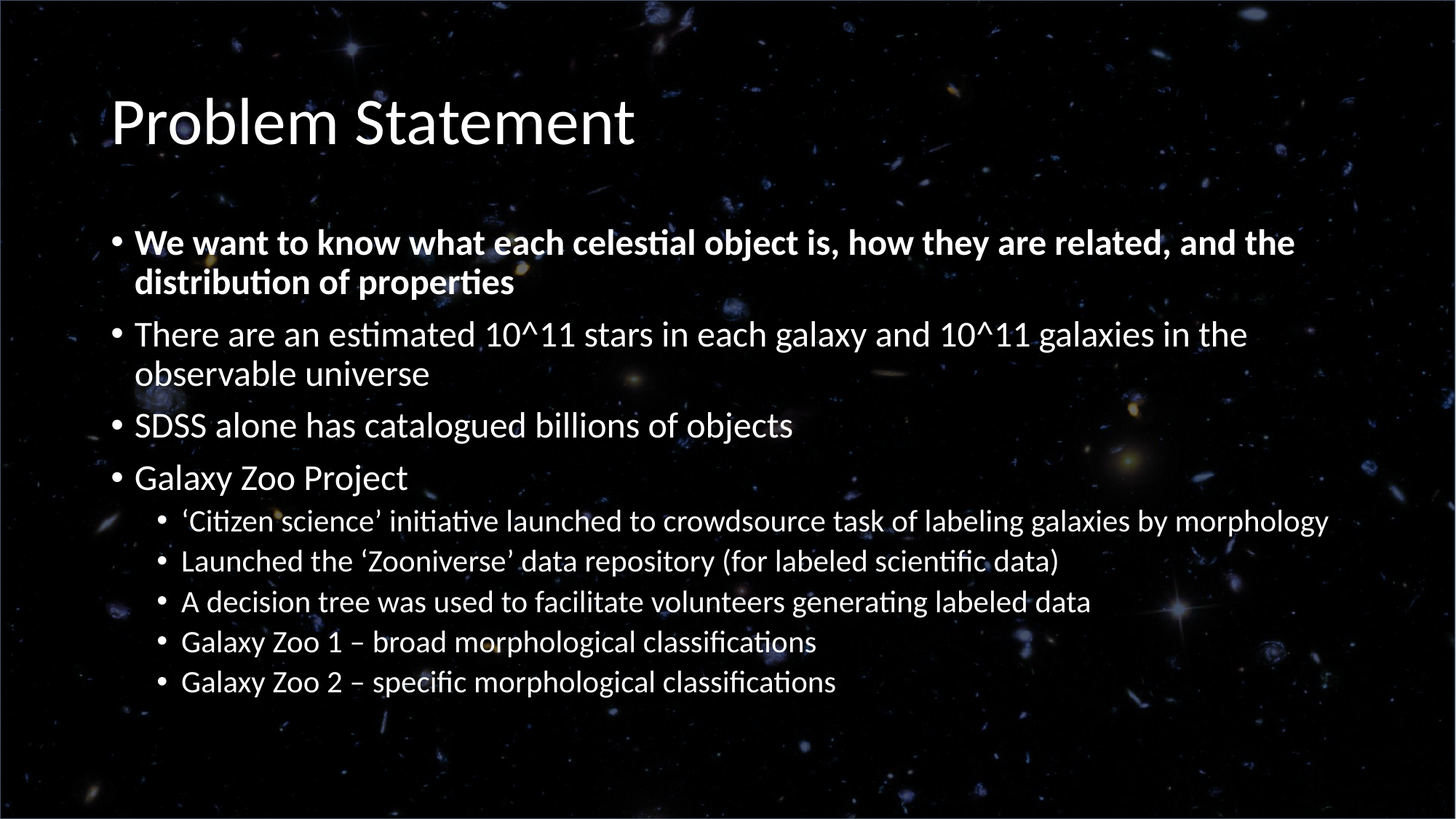

# Problem Statement
We want to know what each celestial object is, how they are related, and the distribution of properties
There are an estimated 10^11 stars in each galaxy and 10^11 galaxies in the observable universe
SDSS alone has catalogued billions of objects
Galaxy Zoo Project
‘Citizen science’ initiative launched to crowdsource task of labeling galaxies by morphology
Launched the ‘Zooniverse’ data repository (for labeled scientific data)
A decision tree was used to facilitate volunteers generating labeled data
Galaxy Zoo 1 – broad morphological classifications
Galaxy Zoo 2 – specific morphological classifications